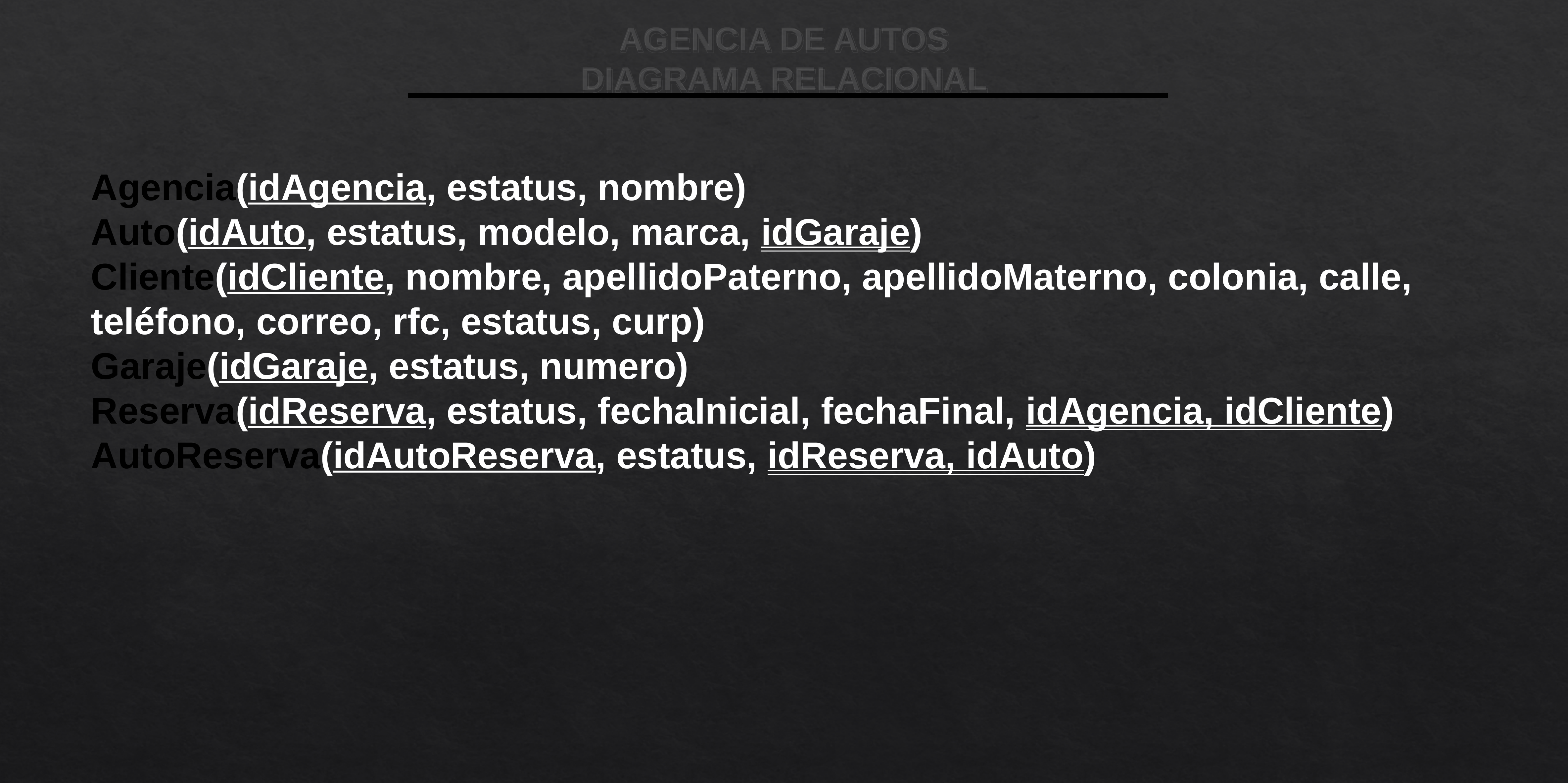

AGENCIA DE AUTOS
DIAGRAMA RELACIONAL

Agencia(idAgencia, estatus, nombre)
Auto(idAuto, estatus, modelo, marca, idGaraje)
Cliente(idCliente, nombre, apellidoPaterno, apellidoMaterno, colonia, calle, teléfono, correo, rfc, estatus, curp)
Garaje(idGaraje, estatus, numero)
Reserva(idReserva, estatus, fechaInicial, fechaFinal, idAgencia, idCliente)
AutoReserva(idAutoReserva, estatus, idReserva, idAuto)